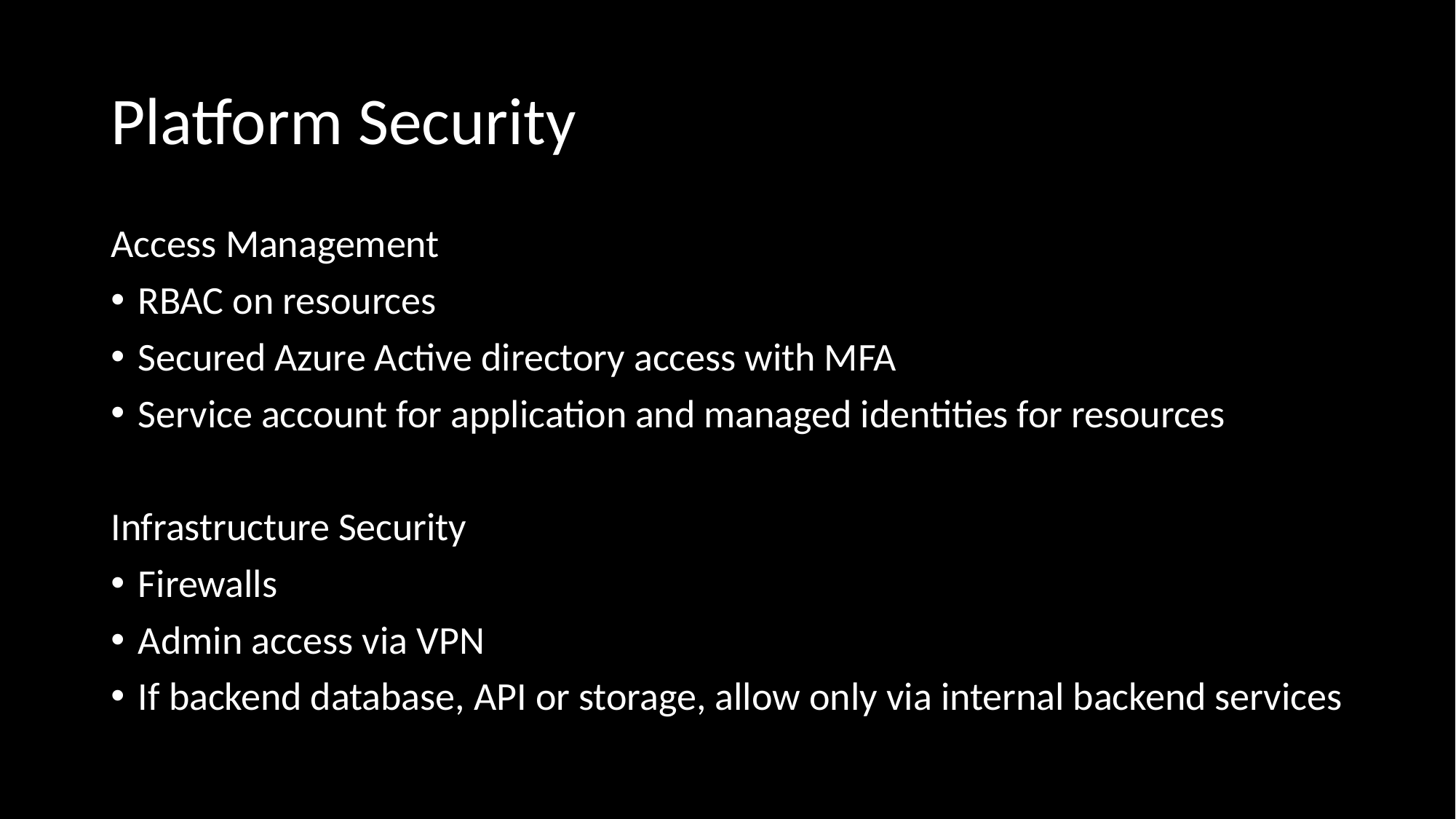

# Platform Security
Access Management
RBAC on resources
Secured Azure Active directory access with MFA
Service account for application and managed identities for resources

Infrastructure Security
Firewalls
Admin access via VPN
If backend database, API or storage, allow only via internal backend services